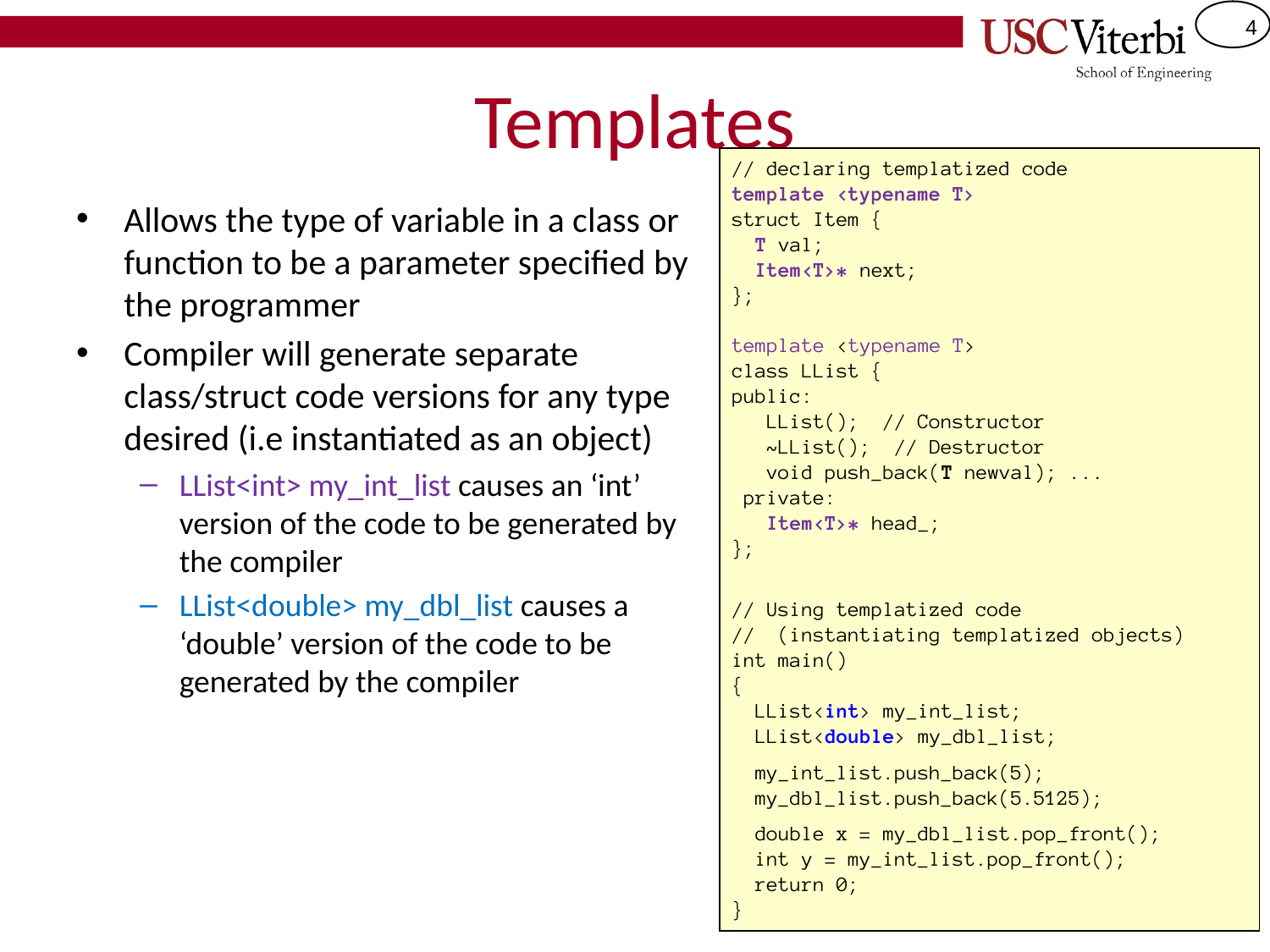

# Templates
// declaring templatized code
template <typename T>
struct Item {
  T val;
  Item<T>* next;
};

template <typename T>
class LList {
public:
   LList();  // Constructor
   ~LList();  // Destructor
   void push_back(T newval); ...
 private:
   Item<T>* head_;
};
// Using templatized code
//  (instantiating templatized objects)
int main()
{
  LList<int> my_int_list;
  LList<double> my_dbl_list;
  my_int_list.push_back(5);
  my_dbl_list.push_back(5.5125);
  double x = my_dbl_list.pop_front();
  int y = my_int_list.pop_front();
  return 0;
}
Allows the type of variable in a class or function to be a parameter specified by the programmer
Compiler will generate separate class/struct code versions for any type desired (i.e instantiated as an object)
LList<int> my_int_list causes an ‘int’ version of the code to be generated by the compiler
LList<double> my_dbl_list causes a ‘double’ version of the code to be generated by the compiler